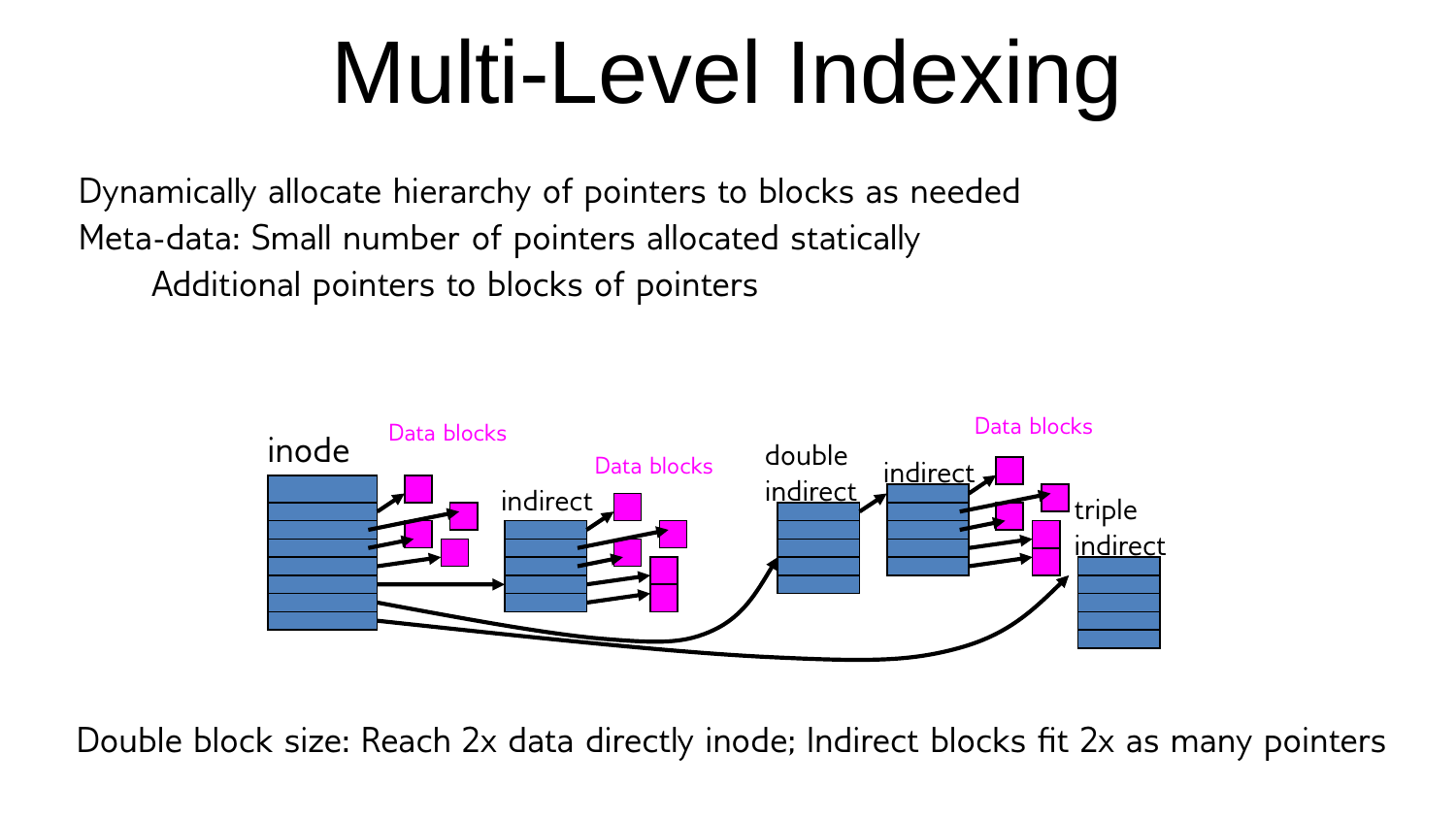

# Multi-Level Indexing
Dynamically allocate hierarchy of pointers to blocks as needed
Meta-data: Small number of pointers allocated statically
Additional pointers to blocks of pointers
Data blocks
Data blocks
inode
double
indirect
Data blocks
indirect

indirect

triple
indirect

Double block size: Reach 2x data directly inode; Indirect blocks fit 2x as many pointers